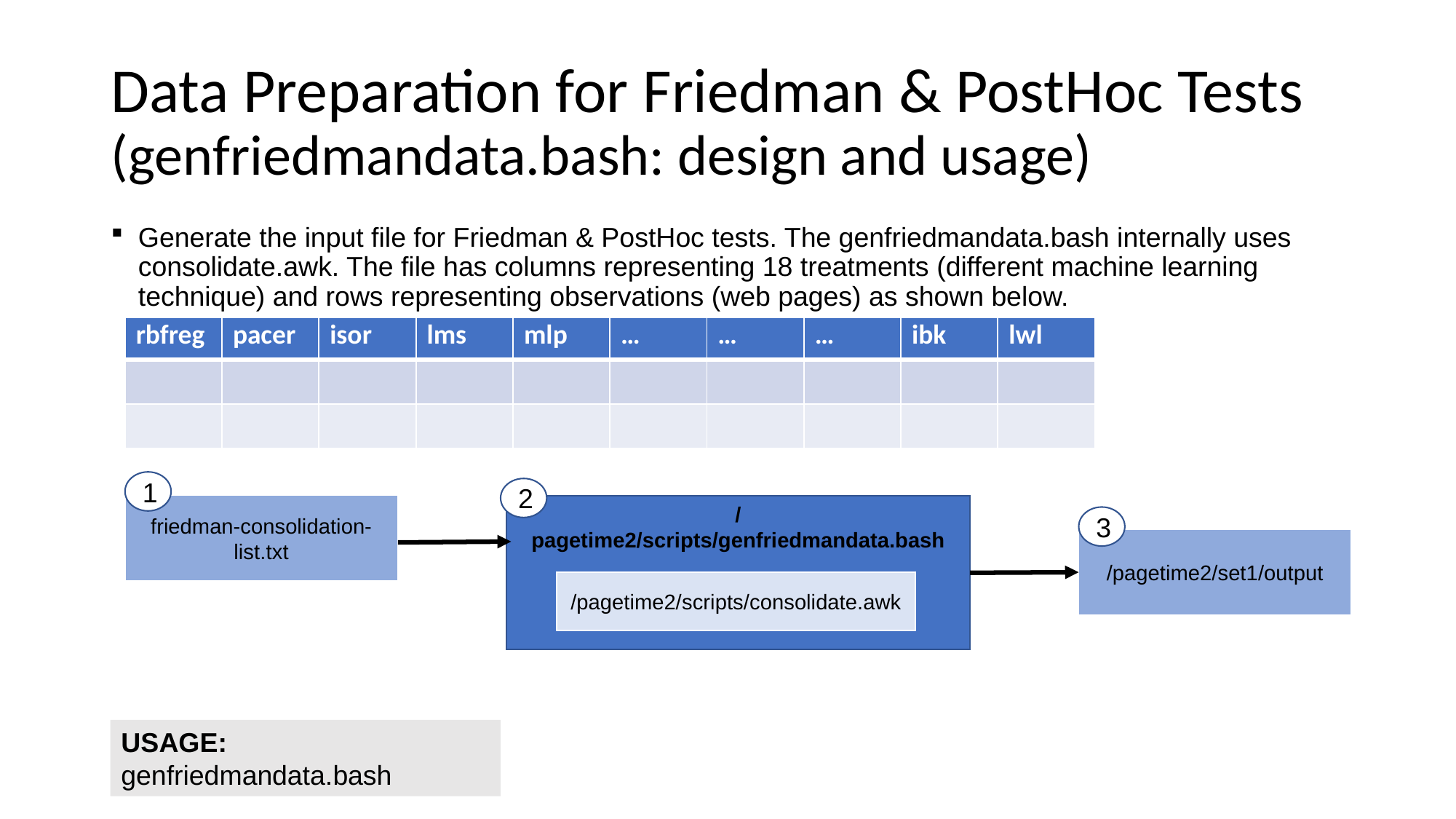

# Data Preparation for Friedman & PostHoc Tests (genfriedmandata.bash: design and usage)
Generate the input file for Friedman & PostHoc tests. The genfriedmandata.bash internally uses consolidate.awk. The file has columns representing 18 treatments (different machine learning technique) and rows representing observations (web pages) as shown below.

| rbfreg | pacer | isor | lms | mlp | … | … | … | ibk | lwl |
| --- | --- | --- | --- | --- | --- | --- | --- | --- | --- |
|  |  |  |  |  |  |  |  |  |  |
|  |  |  |  |  |  |  |  |  |  |
1
2
friedman-consolidation-list.txt
/
pagetime2/scripts/genfriedmandata.bash
3
/pagetime2/set1/output
/pagetime2/scripts/consolidate.awk
USAGE:
genfriedmandata.bash